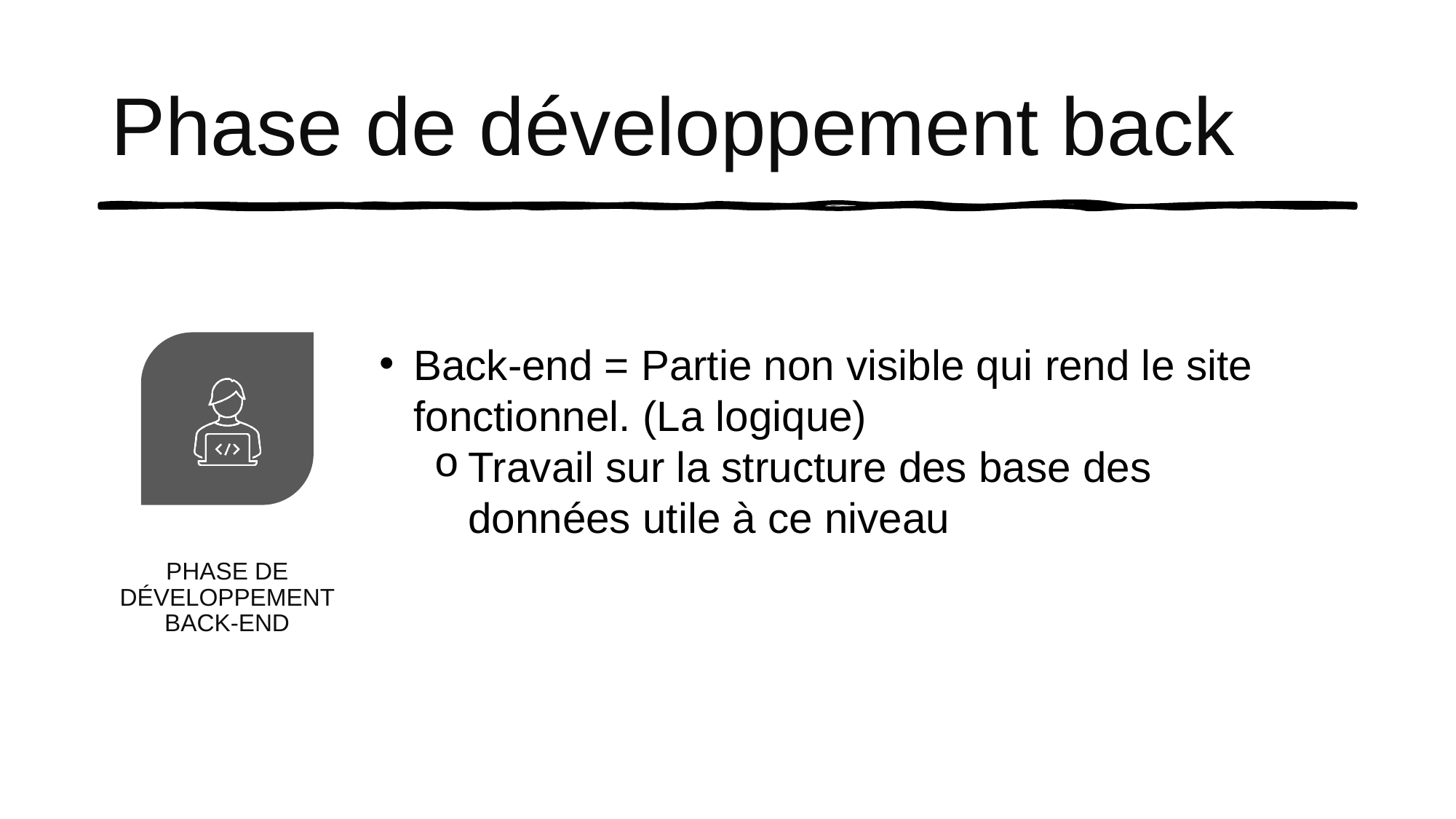

# Phase de développement back

Back-end = Partie non visible qui rend le site fonctionnel. (La logique)
Travail sur la structure des base des données utile à ce niveau

Phase de développement back-end